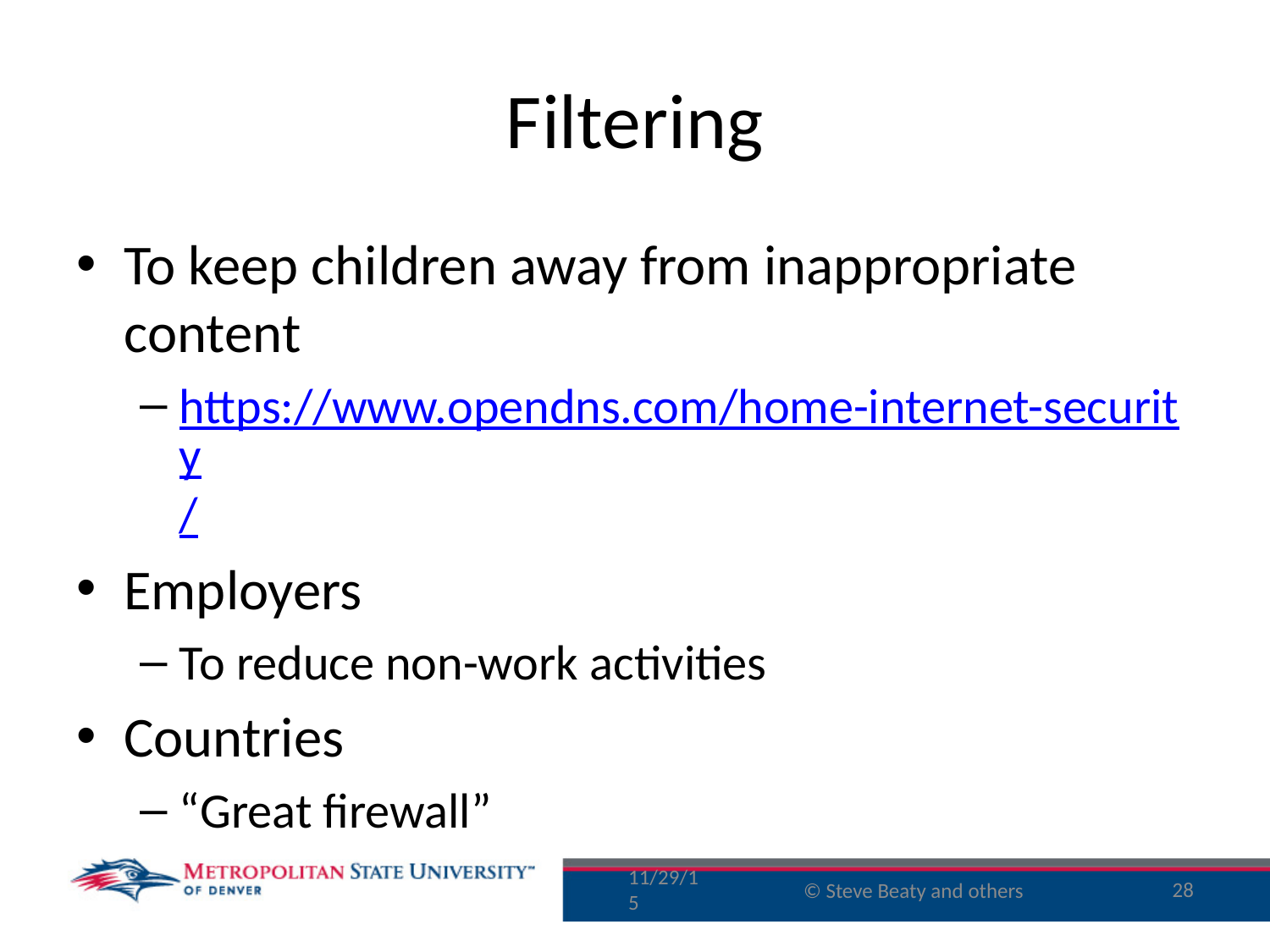

# Filtering
To keep children away from inappropriate content
https://www.opendns.com/home-internet-security/
Employers
To reduce non-work activities
Countries
“Great firewall”
11/29/15
28
© Steve Beaty and others